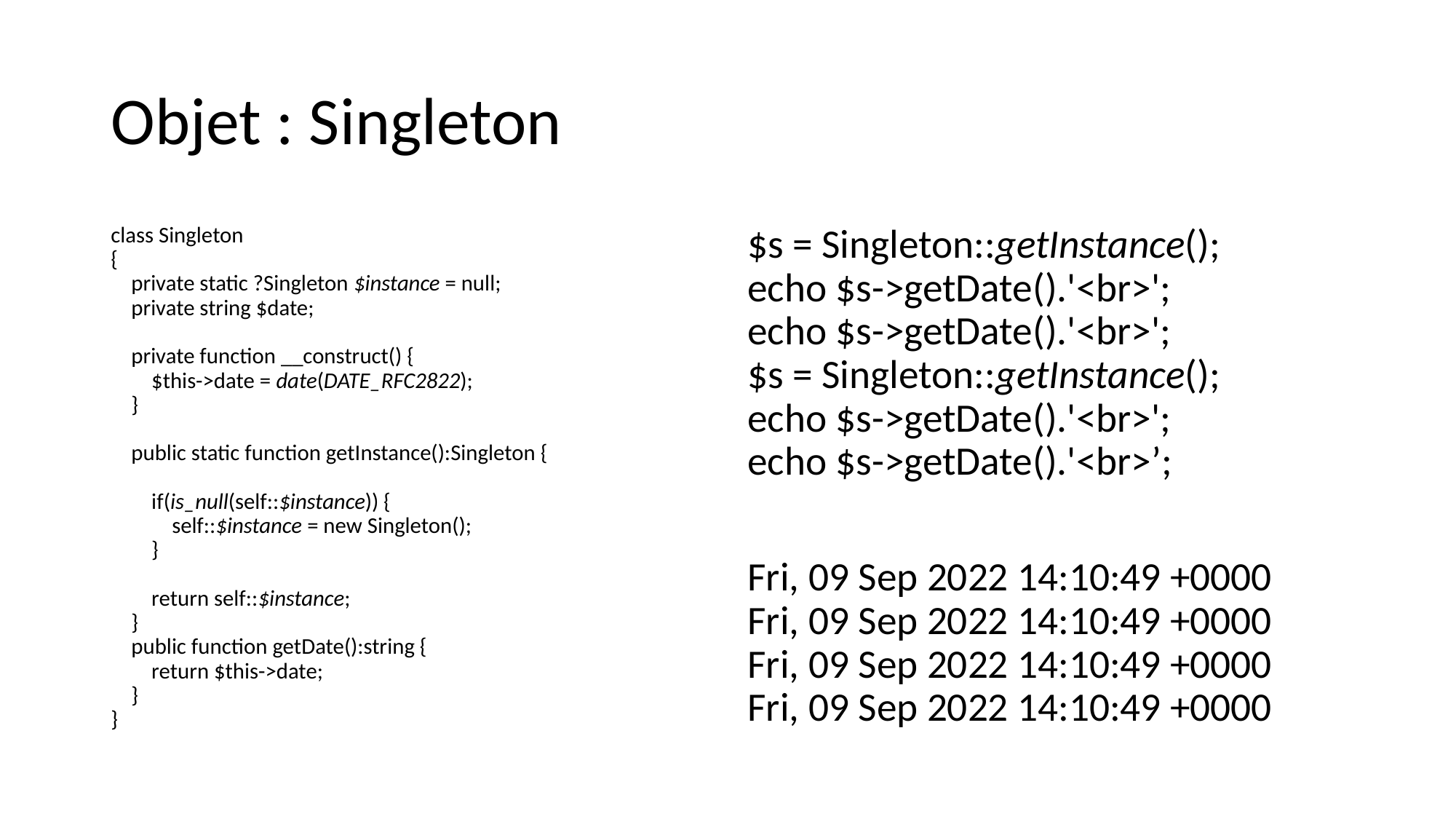

# Objet : Singleton
class Singleton
{
    private static ?Singleton $instance = null;
    private string $date;
    private function __construct() {
        $this->date = date(DATE_RFC2822);
    }
    public static function getInstance():Singleton {
        if(is_null(self::$instance)) {
            self::$instance = new Singleton();
        }
        return self::$instance;
    }
    public function getDate():string {
        return $this->date;
    }
}
$s = Singleton::getInstance();
echo $s->getDate().'<br>';
echo $s->getDate().'<br>';
$s = Singleton::getInstance();
echo $s->getDate().'<br>';
echo $s->getDate().'<br>’;

Fri, 09 Sep 2022 14:10:49 +0000
Fri, 09 Sep 2022 14:10:49 +0000
Fri, 09 Sep 2022 14:10:49 +0000
Fri, 09 Sep 2022 14:10:49 +0000